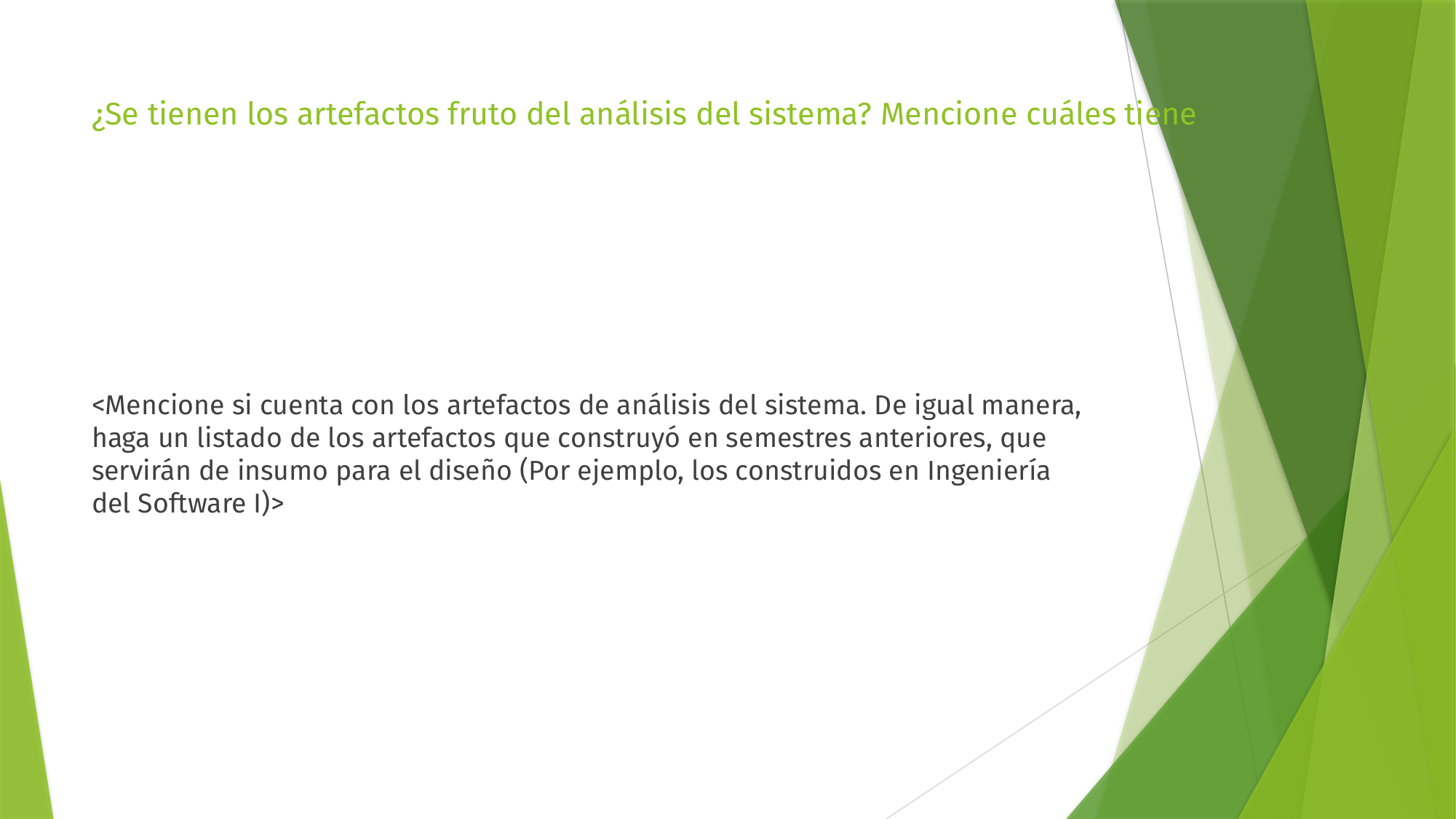

# ¿Se tienen los artefactos fruto del análisis del sistema? Mencione cuáles tiene
<Mencione si cuenta con los artefactos de análisis del sistema. De igual manera, haga un listado de los artefactos que construyó en semestres anteriores, que servirán de insumo para el diseño (Por ejemplo, los construidos en Ingeniería del Software I)>